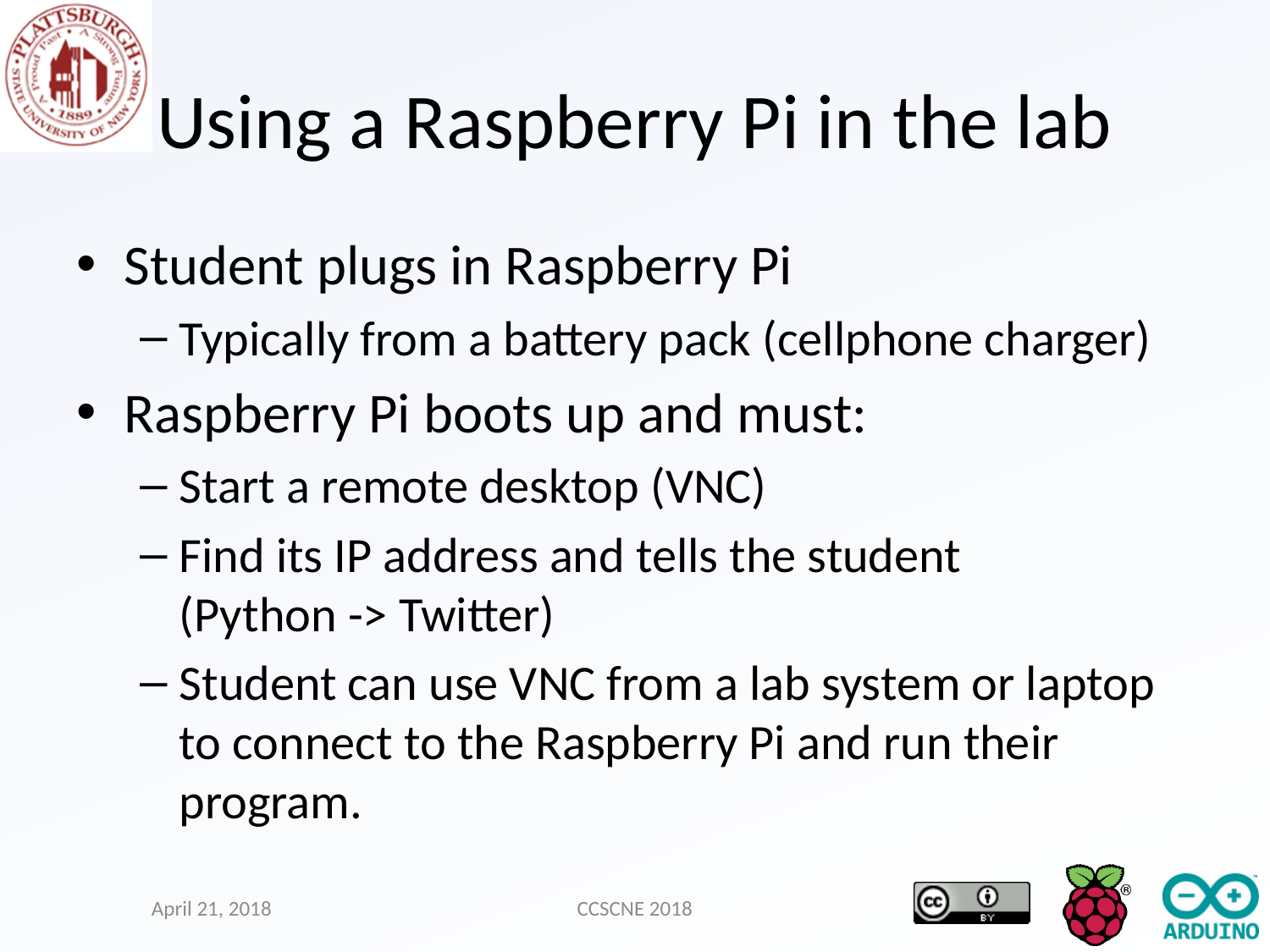

# Using a Raspberry Pi in the lab
Student plugs in Raspberry Pi
Typically from a battery pack (cellphone charger)
Raspberry Pi boots up and must:
Start a remote desktop (VNC)
Find its IP address and tells the student
(Python -> Twitter)
Student can use VNC from a lab system or laptop to connect to the Raspberry Pi and run their program.
April 21, 2018
CCSCNE 2018